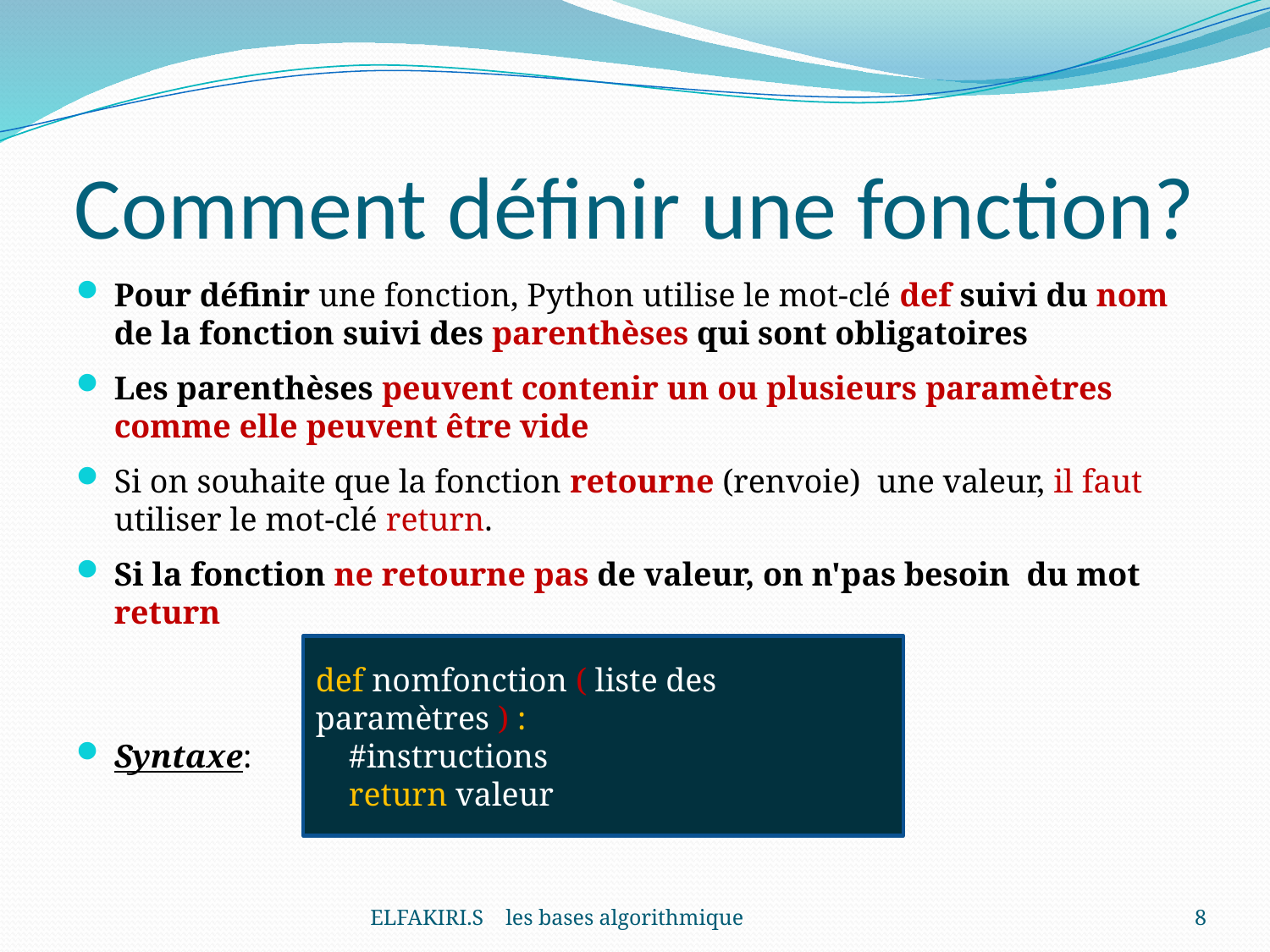

# Comment définir une fonction?
Pour définir une fonction, Python utilise le mot-clé def suivi du nom de la fonction suivi des parenthèses qui sont obligatoires
Les parenthèses peuvent contenir un ou plusieurs paramètres comme elle peuvent être vide
Si on souhaite que la fonction retourne (renvoie)  une valeur, il faut utiliser le mot-clé return.
Si la fonction ne retourne pas de valeur, on n'pas besoin  du mot return

Syntaxe:

def nomfonction ( liste des paramètres ) :
    #instructions
    return valeur
ELFAKIRI.S    les bases algorithmique
8